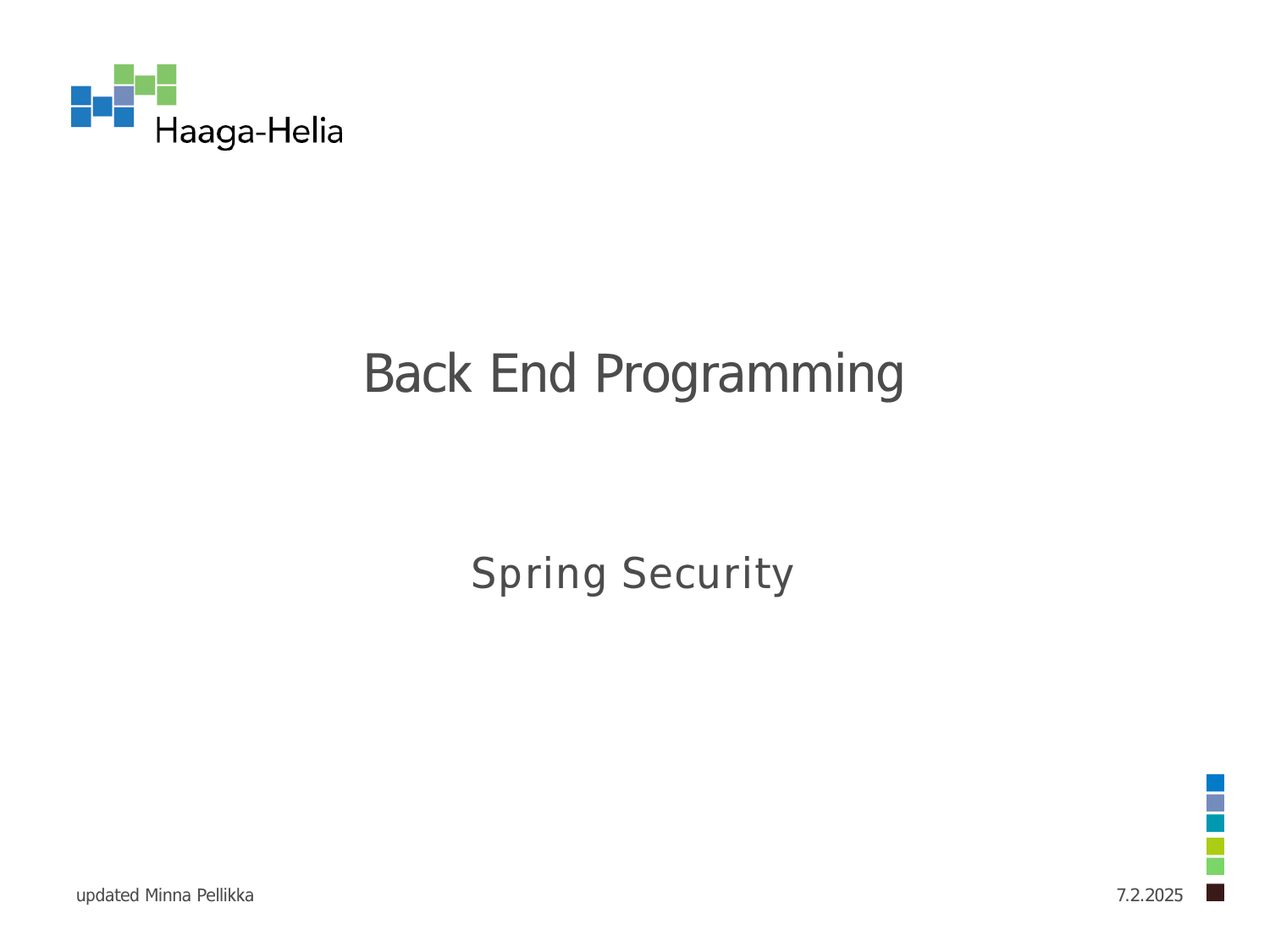

# Back End Programming
Spring Security
updated Minna Pellikka
7.2.2025